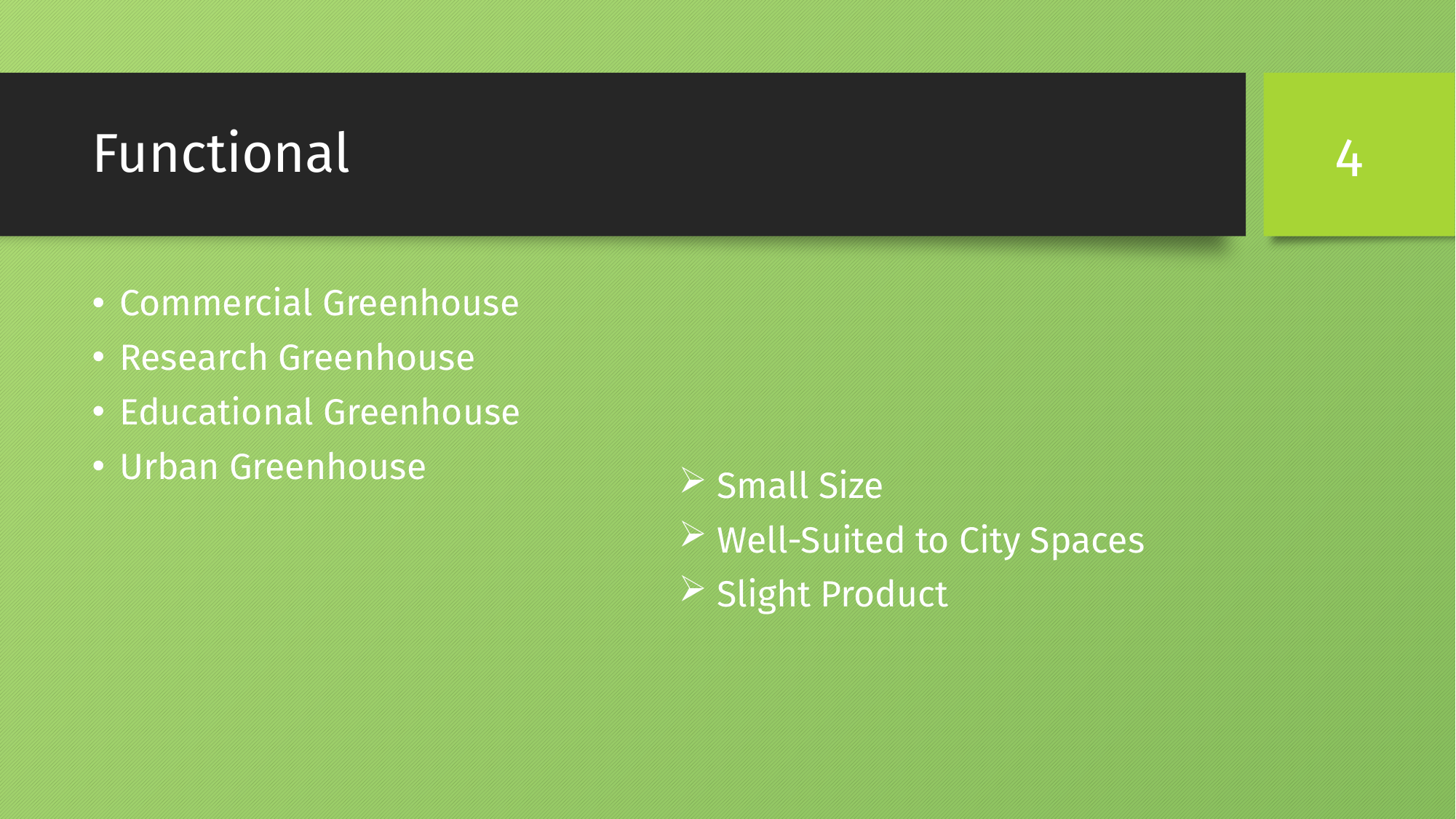

4
# Functional
Commercial Greenhouse
Research Greenhouse
Educational Greenhouse
Urban Greenhouse

 Small Size
 Well-Suited to City Spaces
 Slight Product